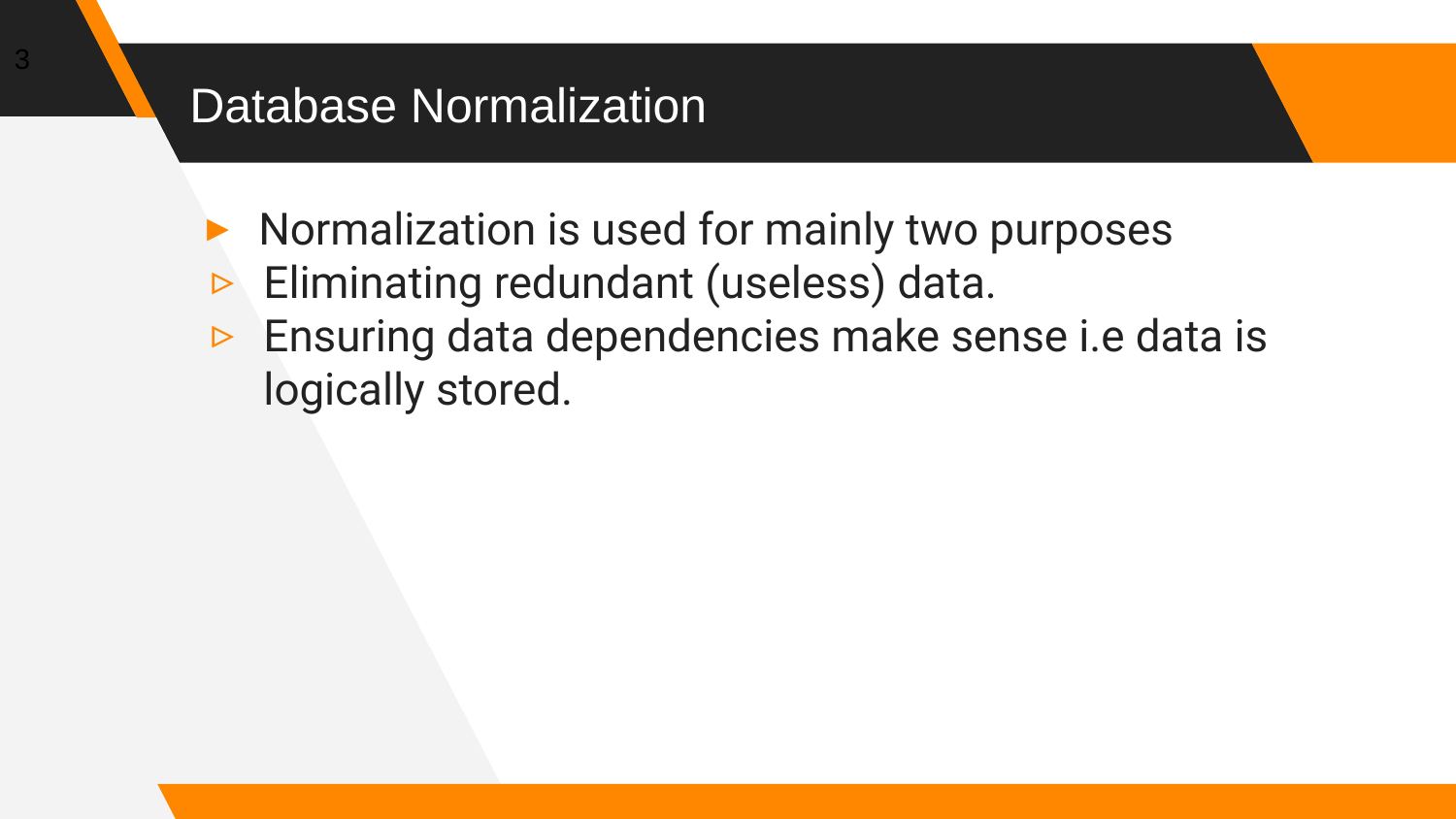

3
Database Normalization
Normalization is used for mainly two purposes
Eliminating redundant (useless) data.
Ensuring data dependencies make sense i.e data is logically stored.